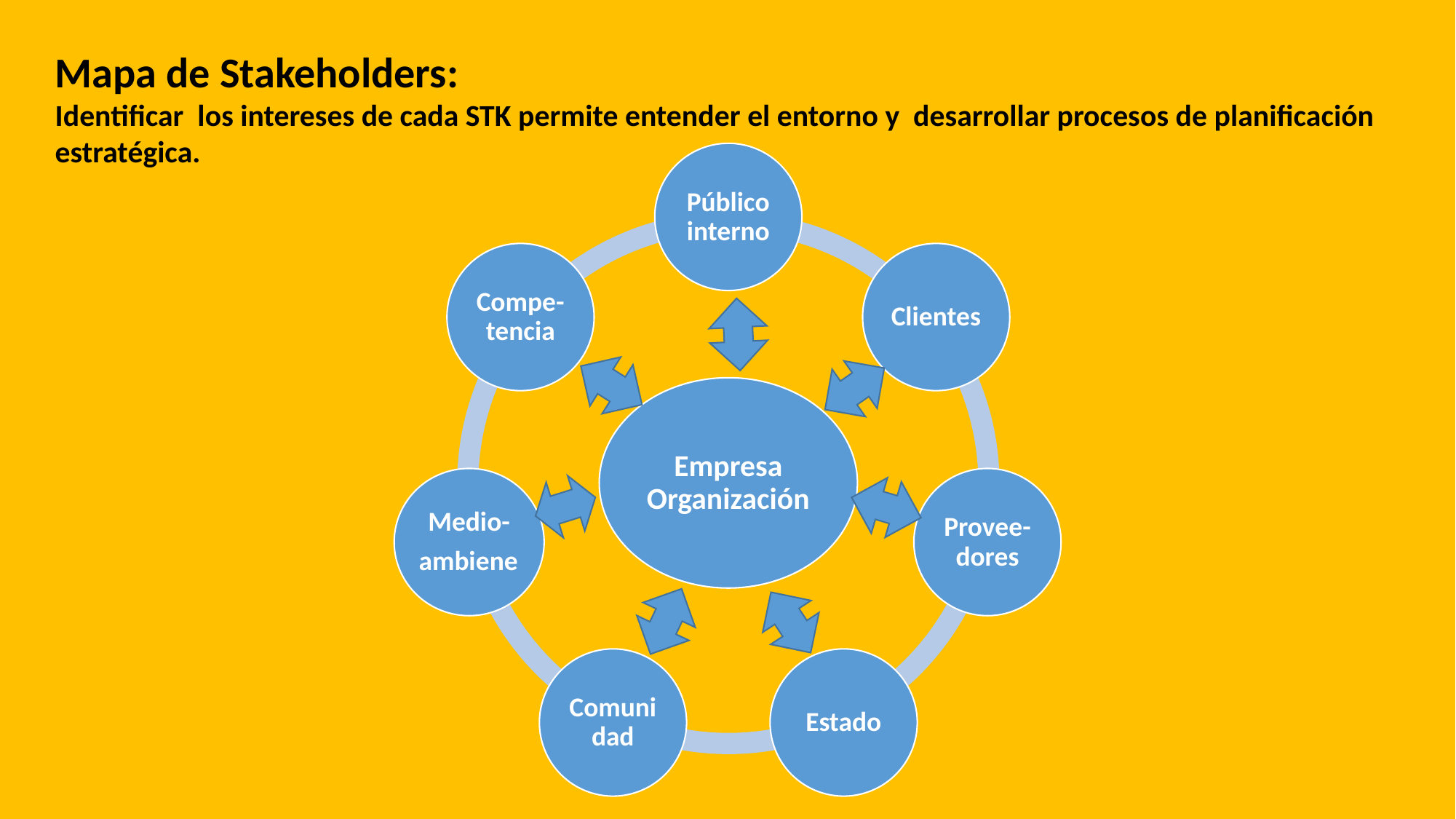

Mapa de Stakeholders:
Identificar  los intereses de cada STK permite entender el entorno y  desarrollar procesos de planificación estratégica.
Empresa Organización
Público interno
Clientes
Provee-dores
Estado
Comunidad
Medio-
ambiene
Compe-tencia